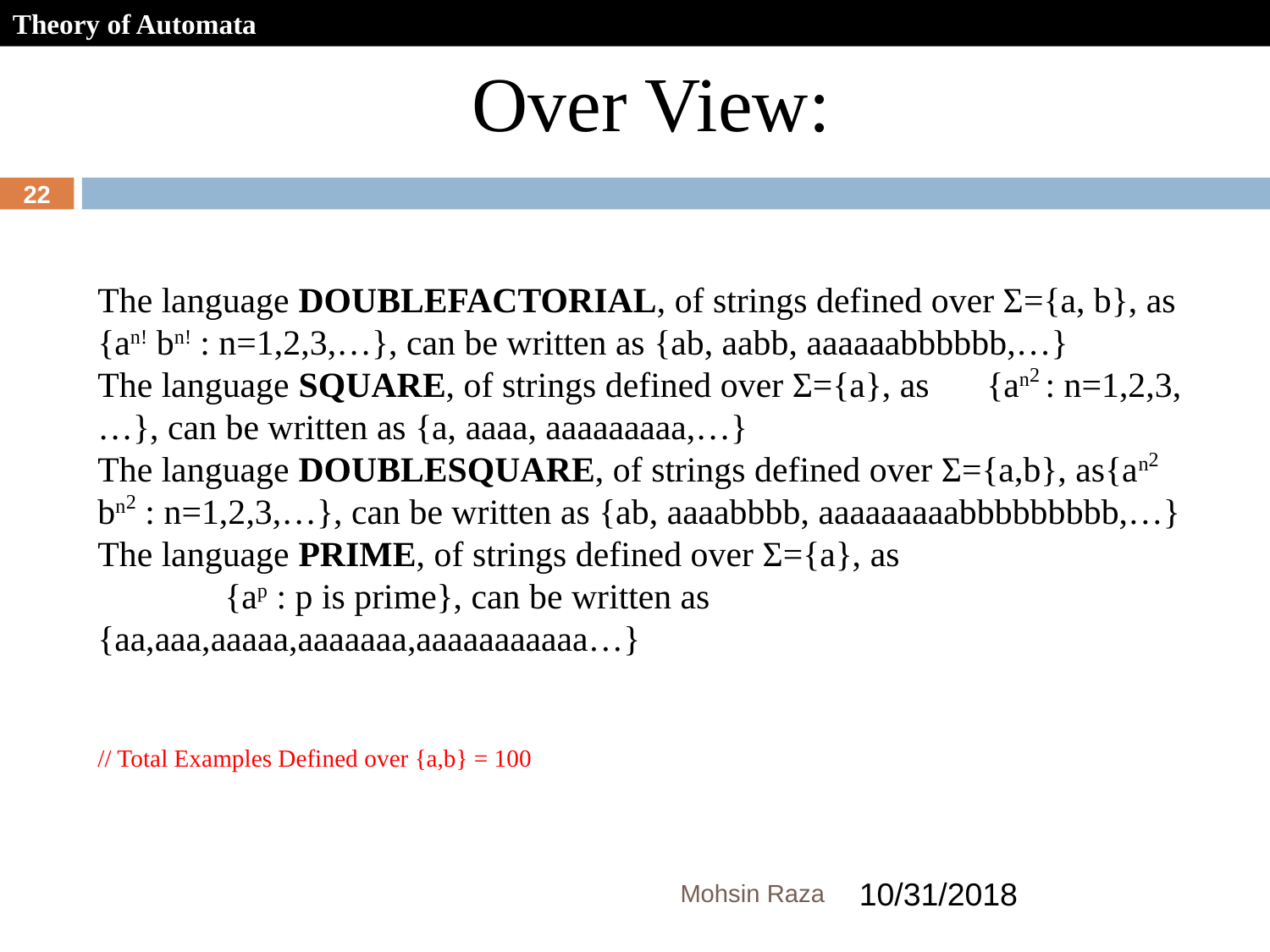

Theory of Automata
Over View:
22
The language DOUBLEFACTORIAL, of strings defined over Σ={a, b}, as {an! bn! : n=1,2,3,…}, can be written as {ab, aabb, aaaaaabbbbbb,…}
The language SQUARE, of strings defined over Σ={a}, as 	{an2 : n=1,2,3,…}, can be written as {a, aaaa, aaaaaaaaa,…}
The language DOUBLESQUARE, of strings defined over Σ={a,b}, as{an2 bn2 : n=1,2,3,…}, can be written as {ab, aaaabbbb, aaaaaaaaabbbbbbbbb,…}
The language PRIME, of strings defined over Σ={a}, as
	{ap : p is prime}, can be written as {aa,aaa,aaaaa,aaaaaaa,aaaaaaaaaaa…}

// Total Examples Defined over {a,b} = 100

Mohsin Raza
10/31/2018